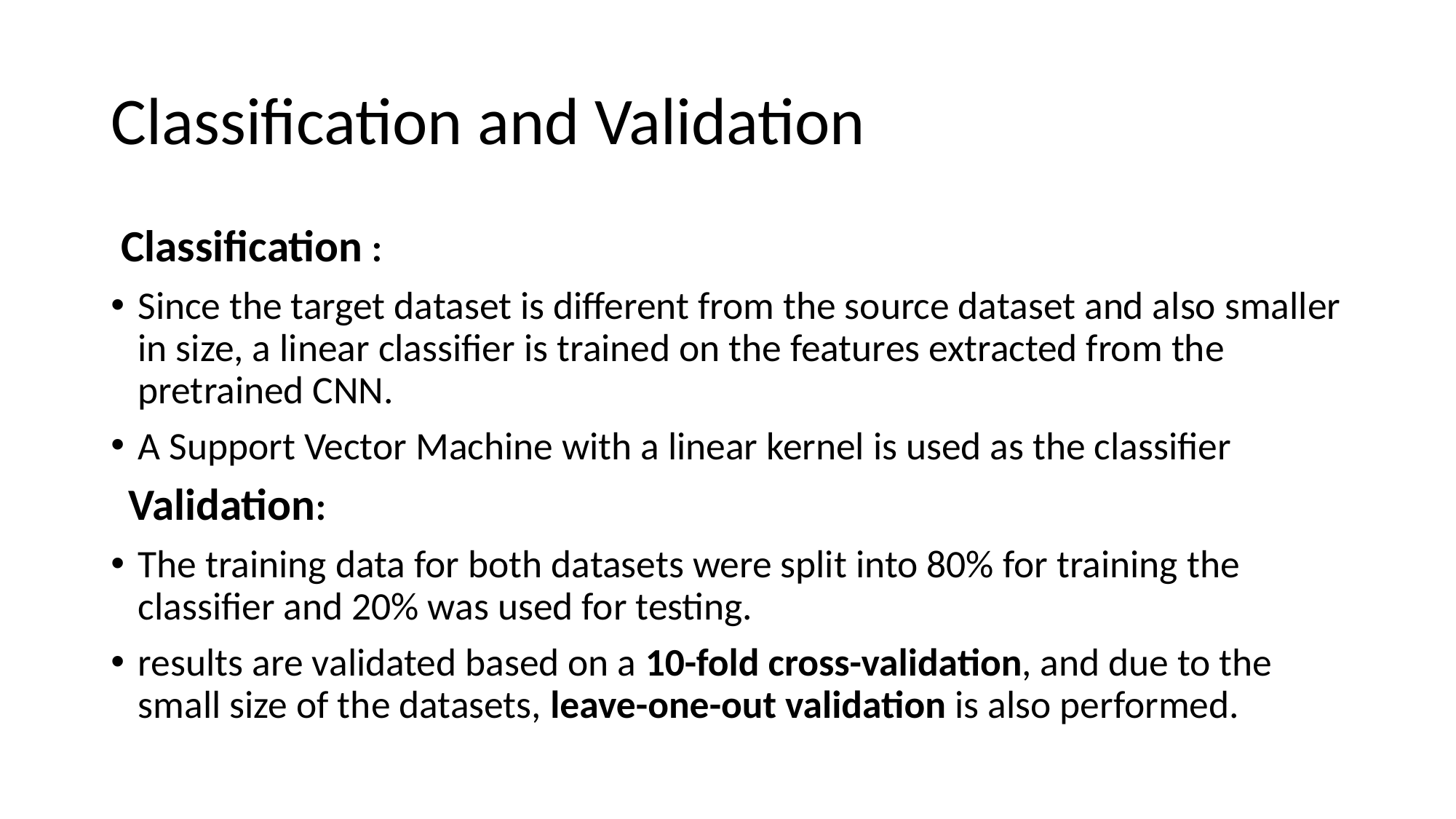

# Classification and Validation
 Classification :
Since the target dataset is different from the source dataset and also smaller in size, a linear classifier is trained on the features extracted from the pretrained CNN.
A Support Vector Machine with a linear kernel is used as the classifier
  Validation:
The training data for both datasets were split into 80% for training the classifier and 20% was used for testing.
results are validated based on a 10-fold cross-validation, and due to the small size of the datasets, leave-one-out validation is also performed.